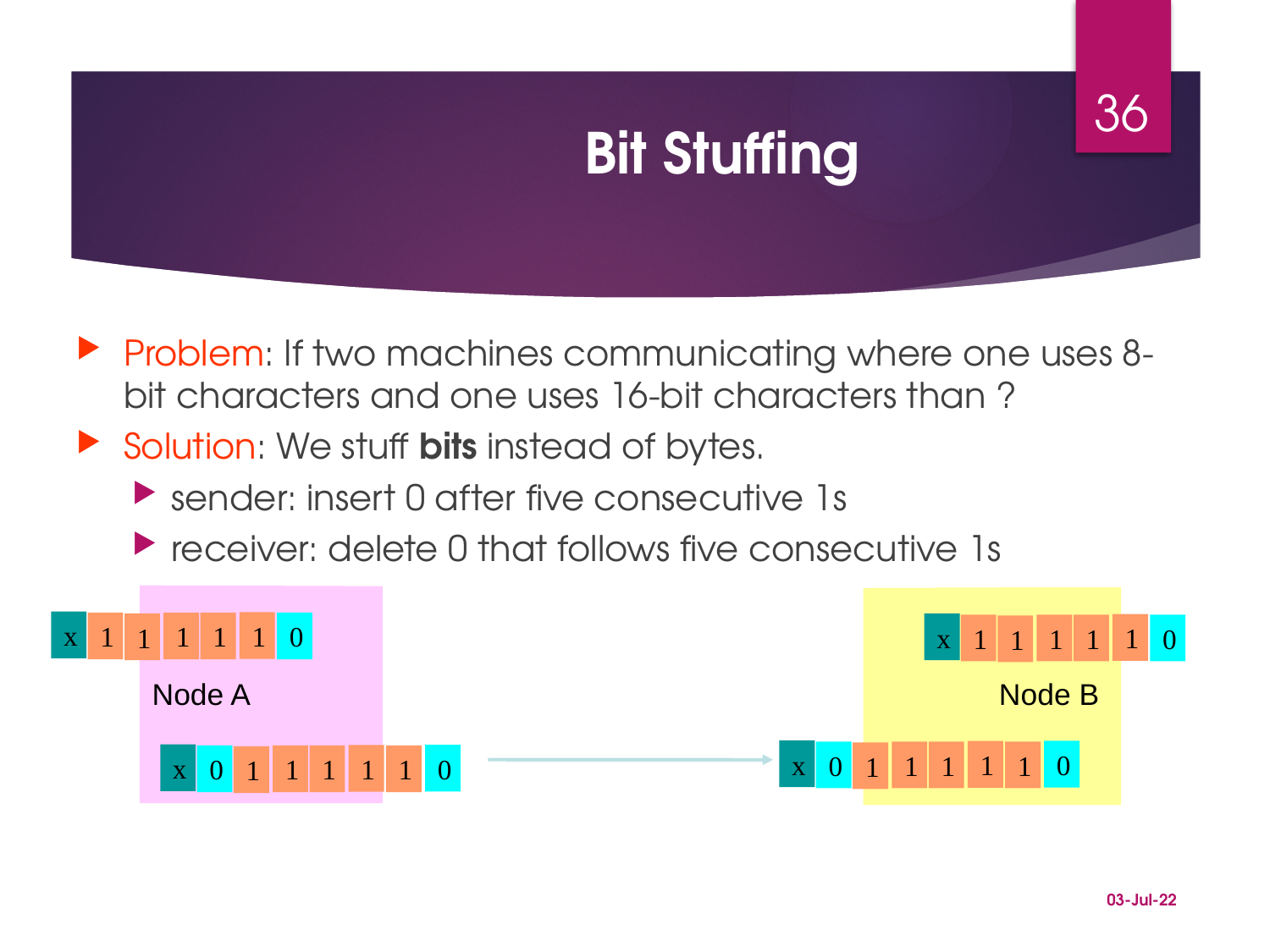

# Bit Stuffing
36

Problem: If two machines communicating where one uses 8-bit characters and one uses 16-bit characters than ?
Solution: We stuff bits instead of bytes.
sender: insert 0 after five consecutive 1s
receiver: delete 0 that follows five consecutive 1s

x
1
1
1
1
0
1
x
1
1
1
1
0
1
Node A
Node B
x
0
1
0
1
1
1
1
x
0
1
0
1
1
1
1

03-Jul-22